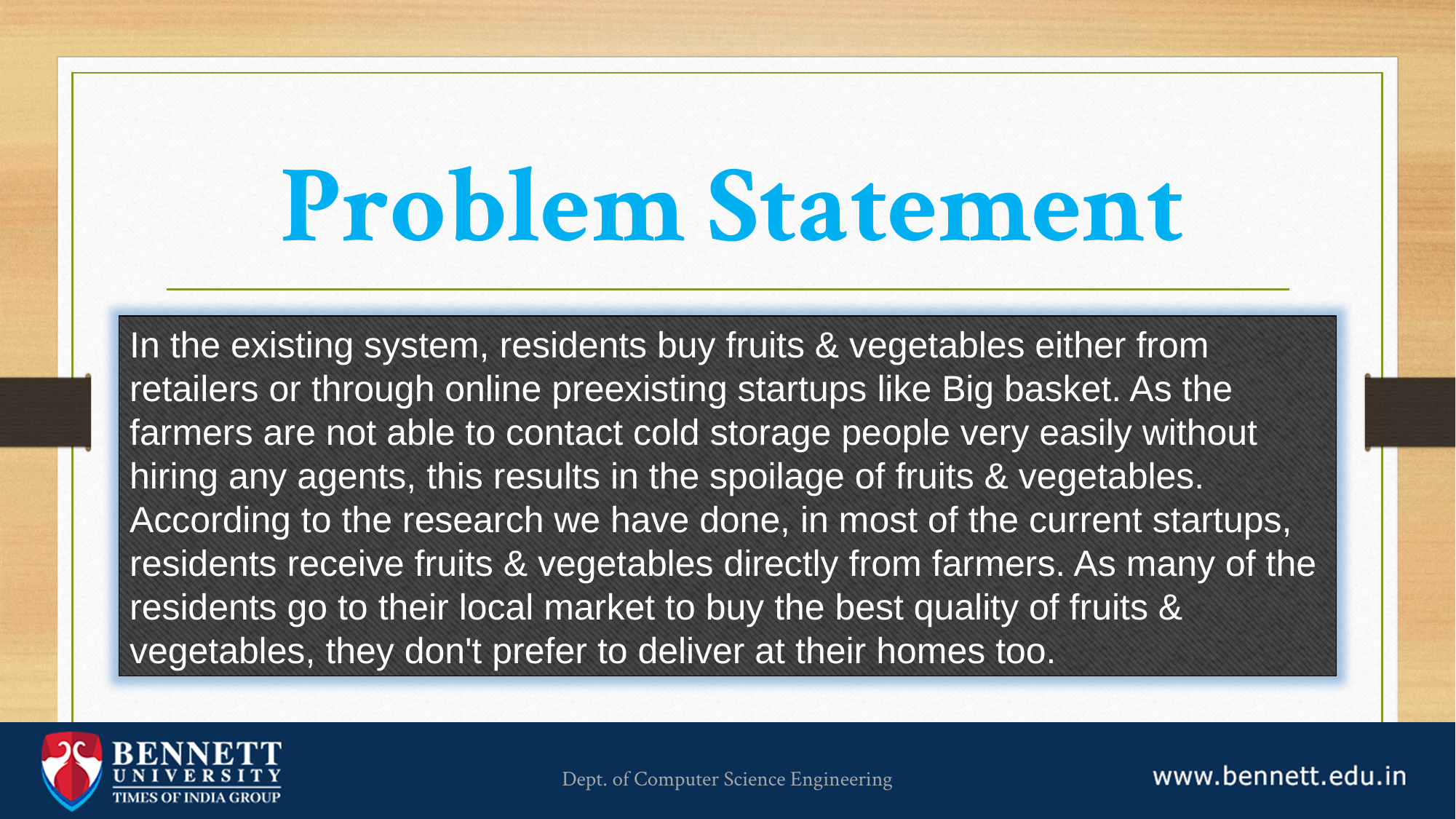

Problem Statement
In the existing system, residents buy fruits & vegetables either from retailers or through online preexisting startups like Big basket. As the farmers are not able to contact cold storage people very easily without hiring any agents, this results in the spoilage of fruits & vegetables. According to the research we have done, in most of the current startups, residents receive fruits & vegetables directly from farmers. As many of the residents go to their local market to buy the best quality of fruits & vegetables, they don't prefer to deliver at their homes too.